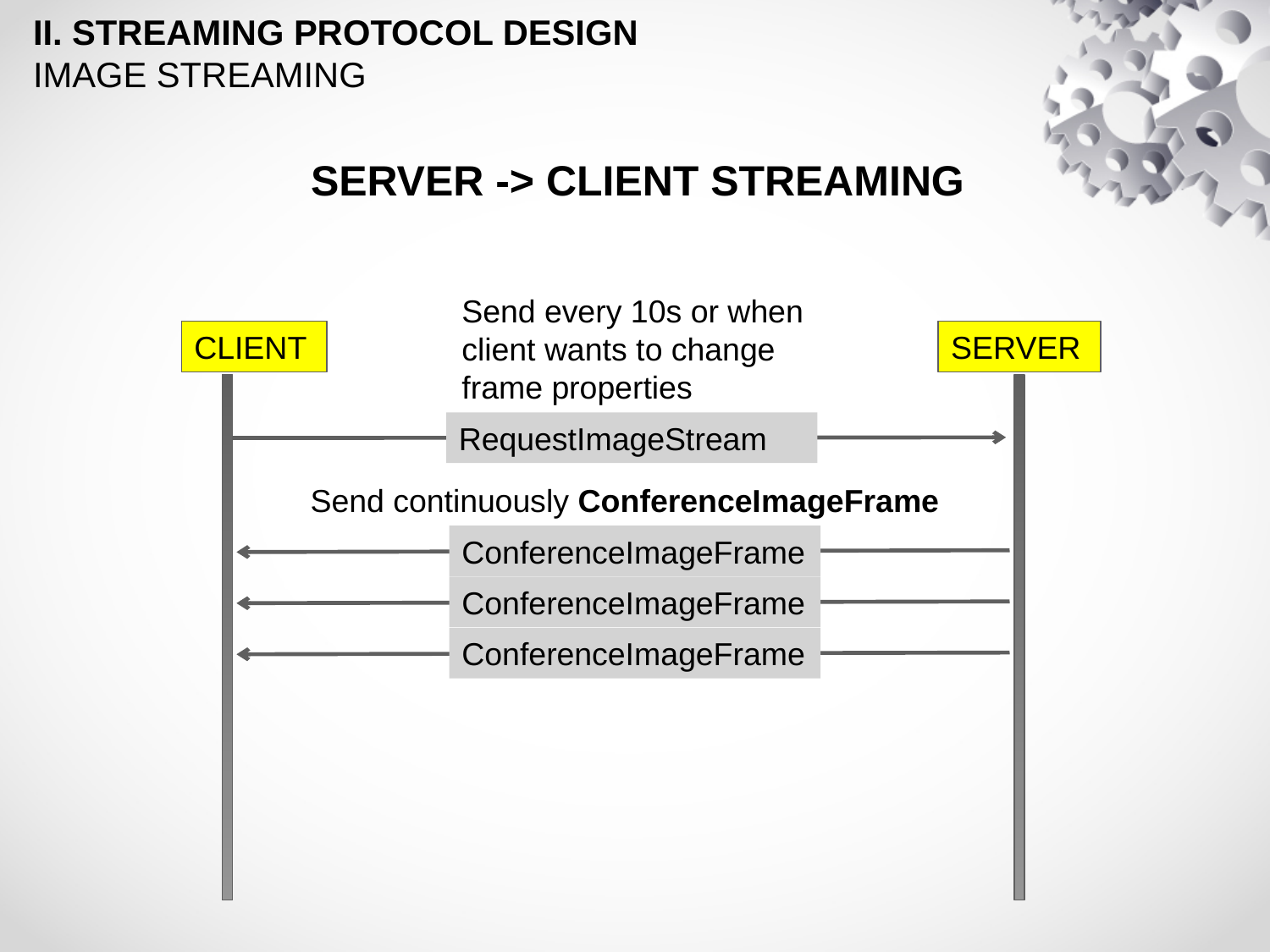

II. STREAMING PROTOCOL DESIGN
IMAGE STREAMING
SERVER -> CLIENT STREAMING
Send every 10s or when client wants to change frame properties
CLIENT
SERVER

RequestImageStream
Send continuously ConferenceImageFrame
ConferenceImageFrame
ConferenceImageFrame
ConferenceImageFrame